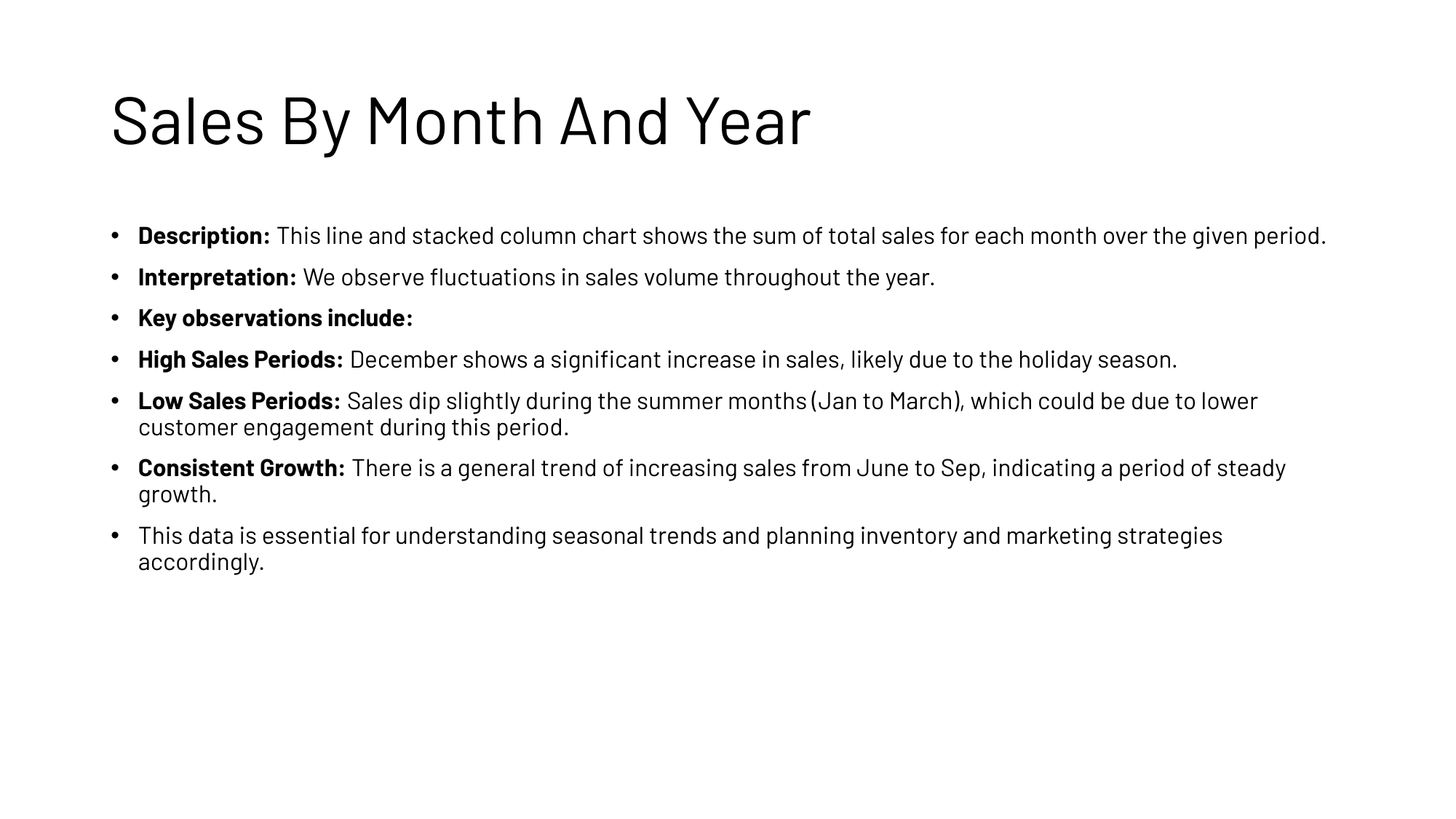

# Sales By Month And Year
Description: This line and stacked column chart shows the sum of total sales for each month over the given period.
Interpretation: We observe fluctuations in sales volume throughout the year.
Key observations include:
High Sales Periods: December shows a significant increase in sales, likely due to the holiday season.
Low Sales Periods: Sales dip slightly during the summer months (Jan to March), which could be due to lower customer engagement during this period.
Consistent Growth: There is a general trend of increasing sales from June to Sep, indicating a period of steady growth.
This data is essential for understanding seasonal trends and planning inventory and marketing strategies accordingly.